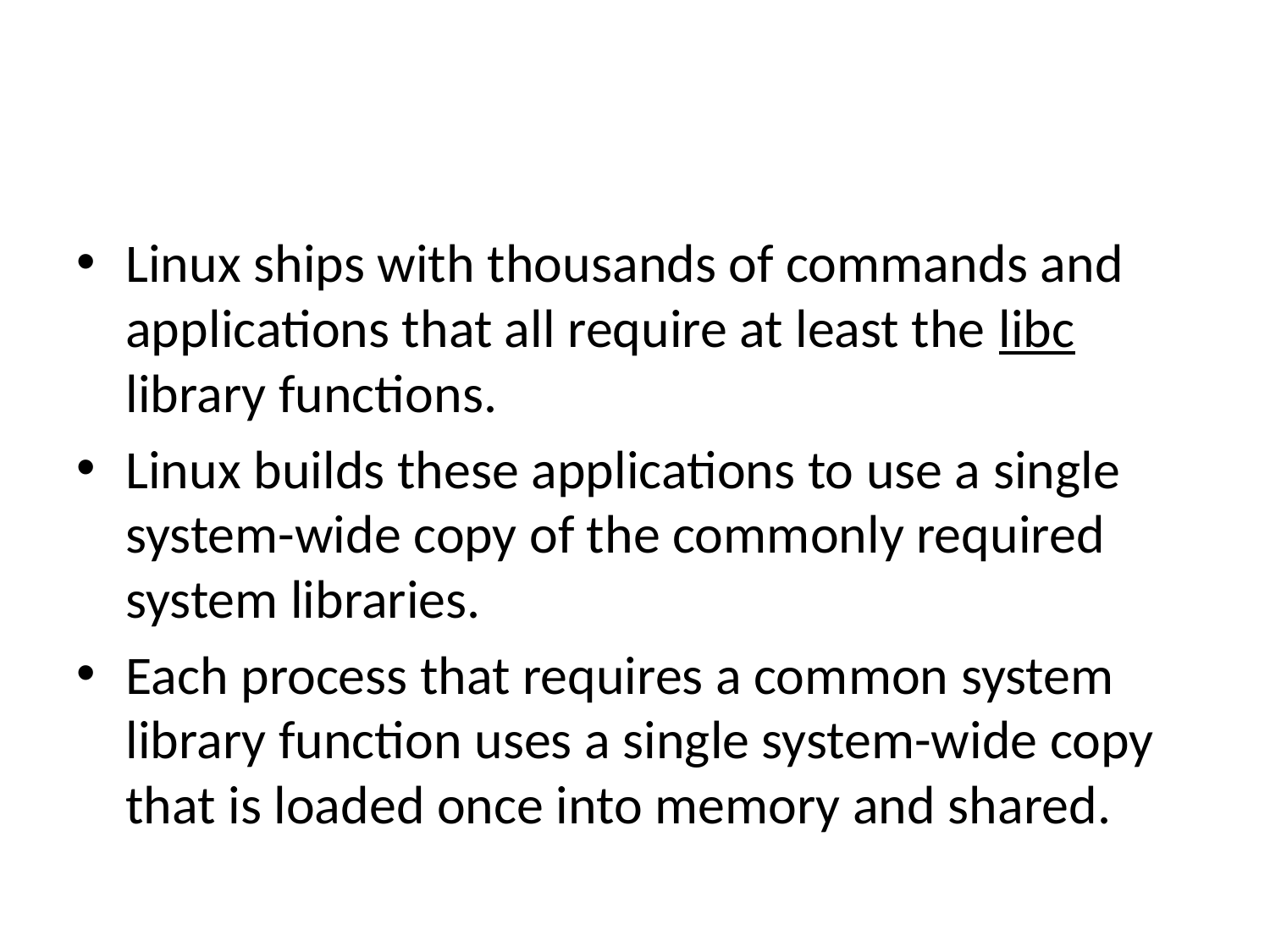

#
Linux ships with thousands of commands and applications that all require at least the libc library functions.
Linux builds these applications to use a single system-wide copy of the commonly required system libraries.
Each process that requires a common system library function uses a single system-wide copy that is loaded once into memory and shared.